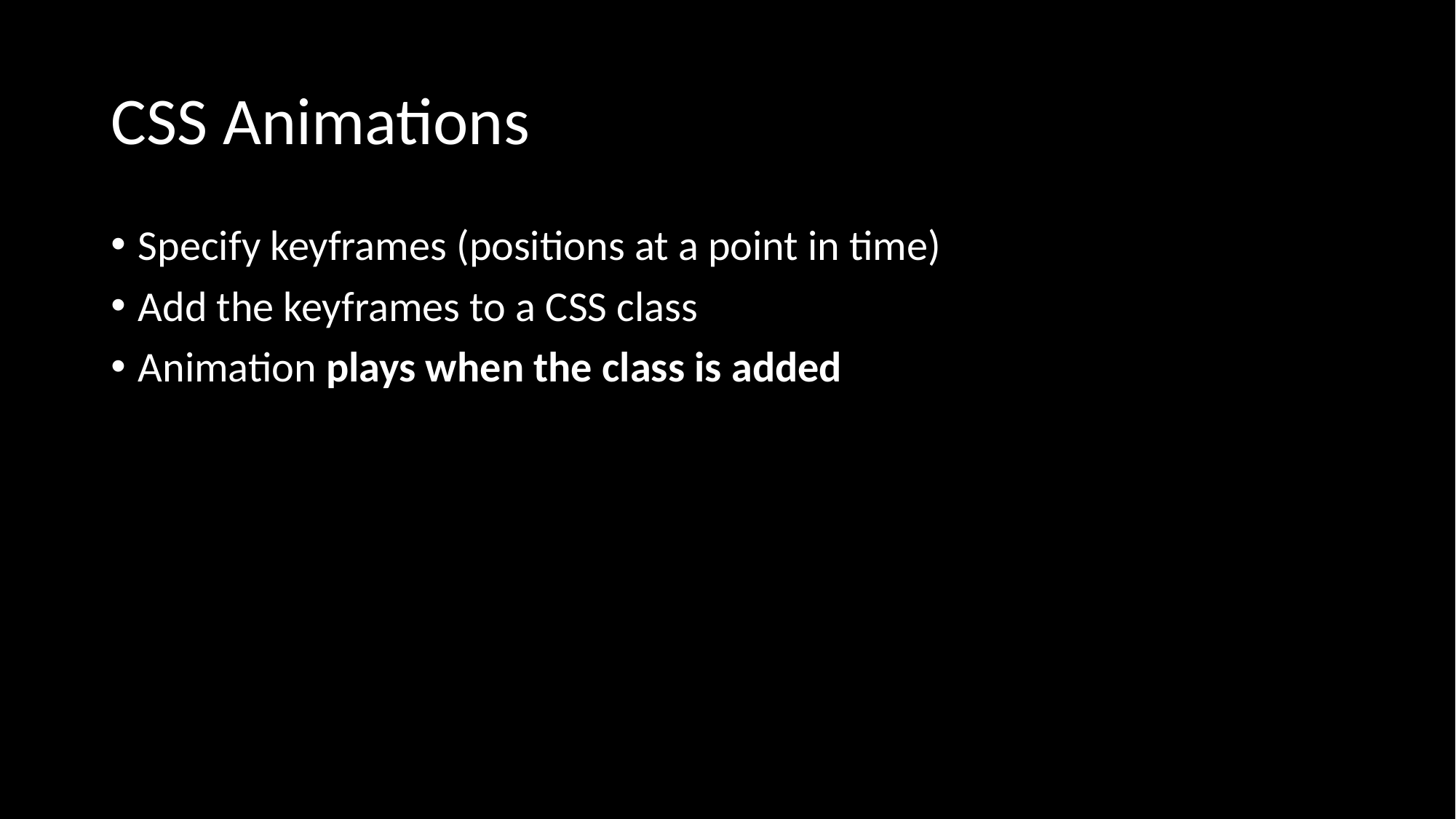

# CSS Animations
Specify keyframes (positions at a point in time)
Add the keyframes to a CSS class
Animation plays when the class is added